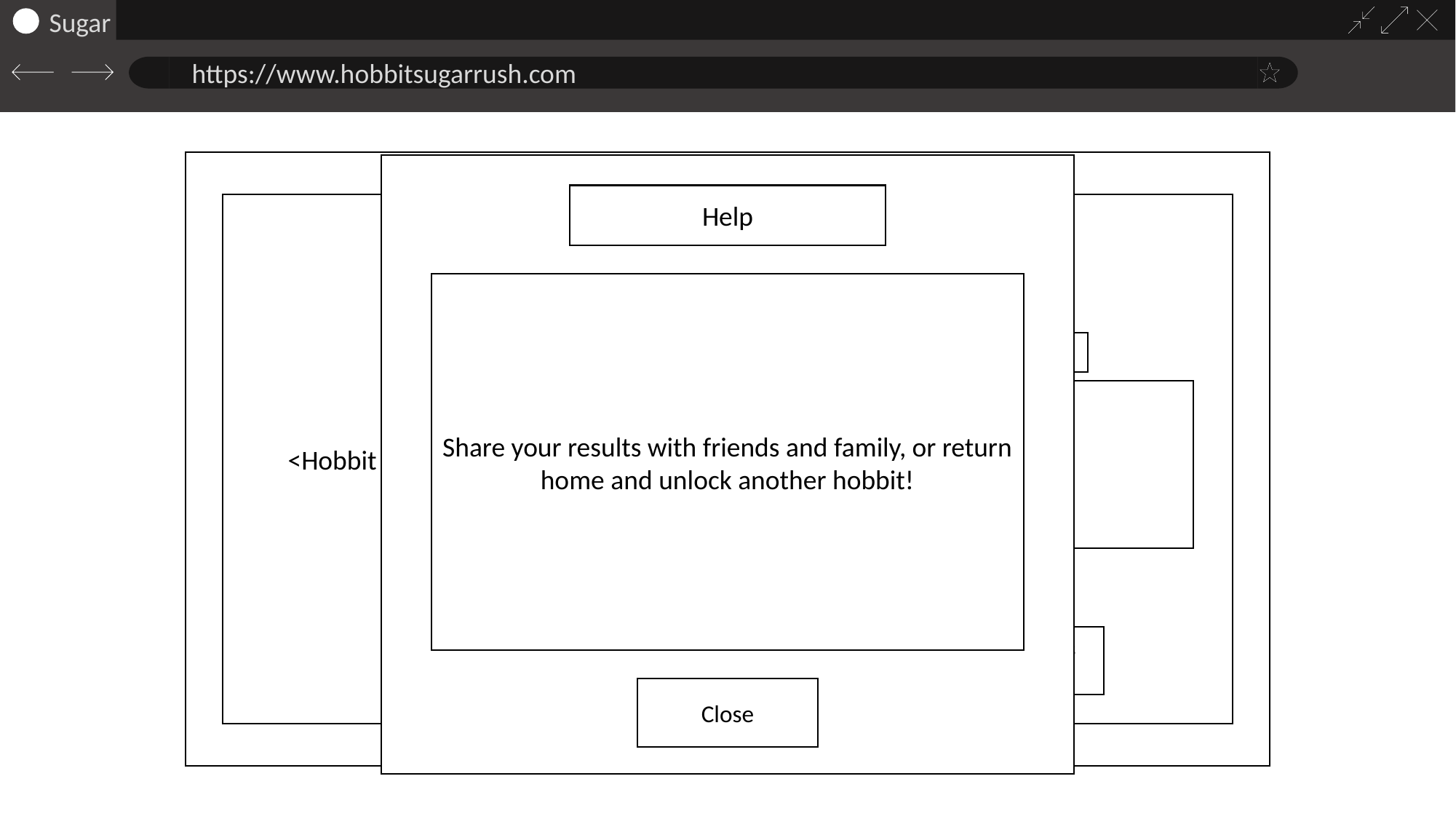

<Help Text>
Help
Share your results with friends and family, or return home and unlock another hobbit!
Close
<Hobbit Image>

<Game End Title>
<Score Text>
<Game Summary Text>
<Meal Summary Button>
<Home Button>
<Share Results Button>